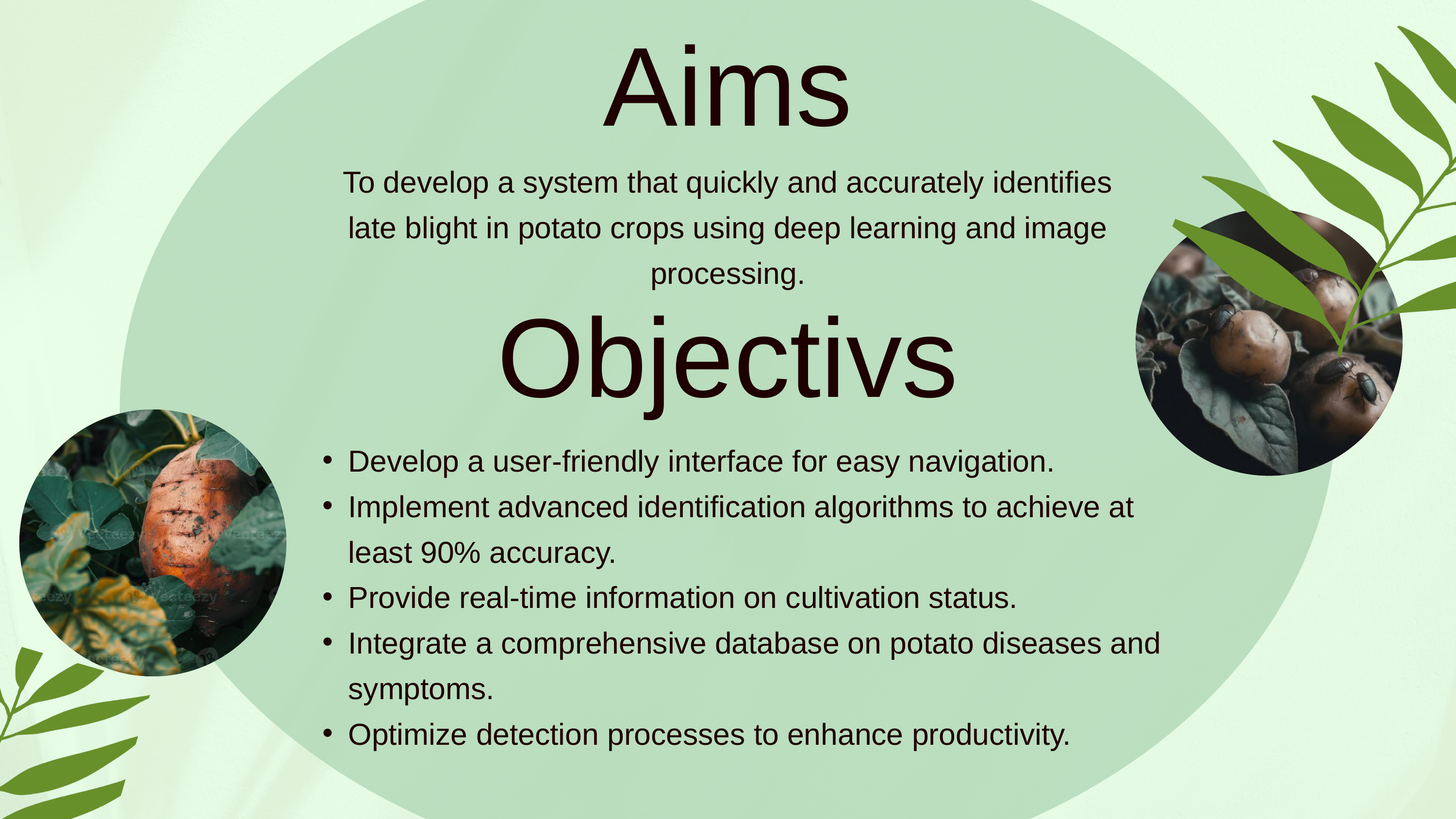

Aims
To develop a system that quickly and accurately identifies late blight in potato crops using deep learning and image processing.

Objectivs

Develop a user-friendly interface for easy navigation.
Implement advanced identification algorithms to achieve at least 90% accuracy.
Provide real-time information on cultivation status.
Integrate a comprehensive database on potato diseases and symptoms.
Optimize detection processes to enhance productivity.